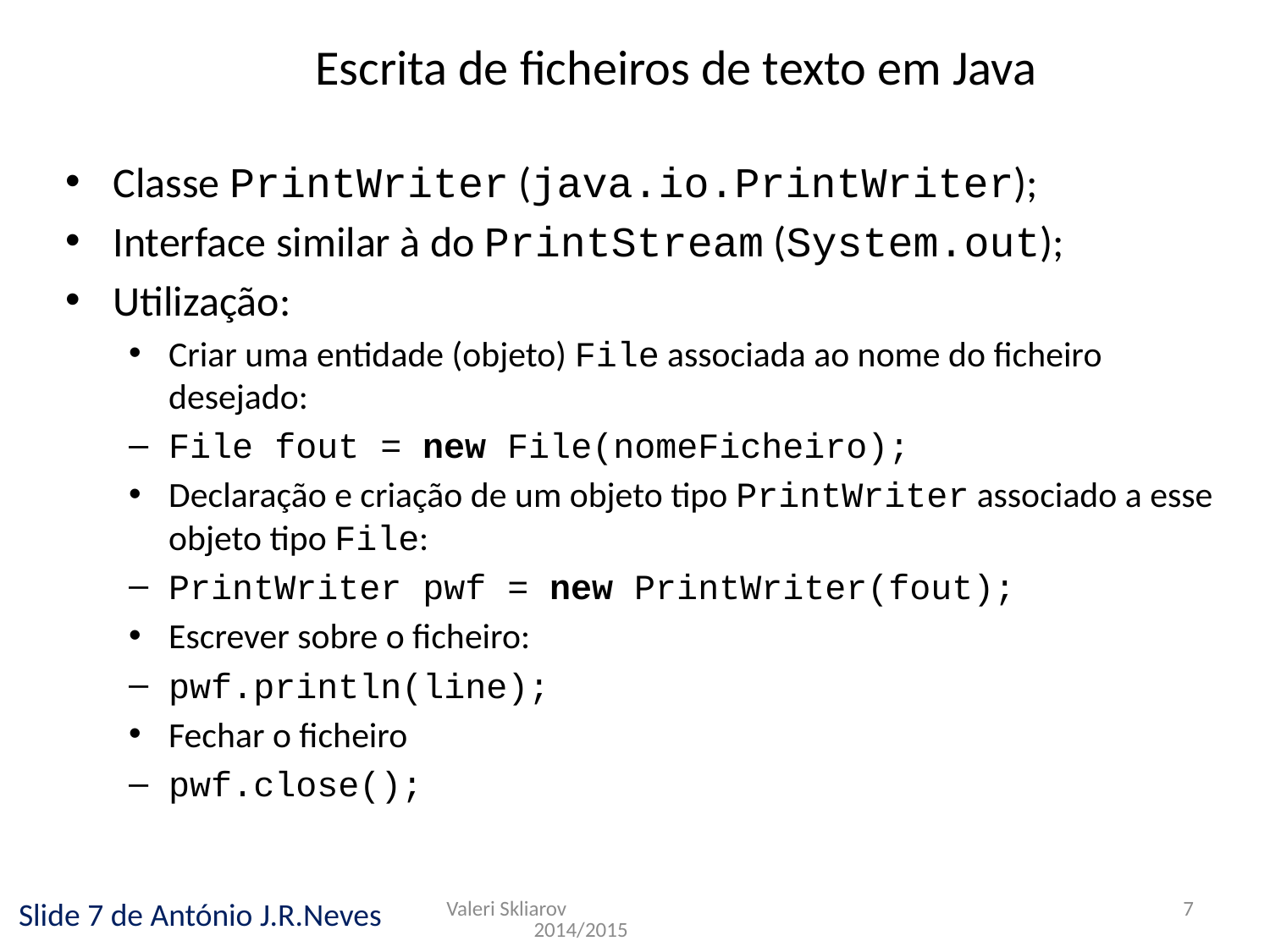

Escrita de ficheiros de texto em Java
Classe PrintWriter (java.io.PrintWriter);
Interface similar à do PrintStream (System.out);
Utilização:
Criar uma entidade (objeto) File associada ao nome do ficheiro desejado:
File fout = new File(nomeFicheiro);
Declaração e criação de um objeto tipo PrintWriter associado a esse objeto tipo File:
PrintWriter pwf = new PrintWriter(fout);
Escrever sobre o ficheiro:
pwf.println(line);
Fechar o ficheiro
pwf.close();

Valeri Skliarov                                                                      2014/2015
7
Slide 7 de António J.R.Neves